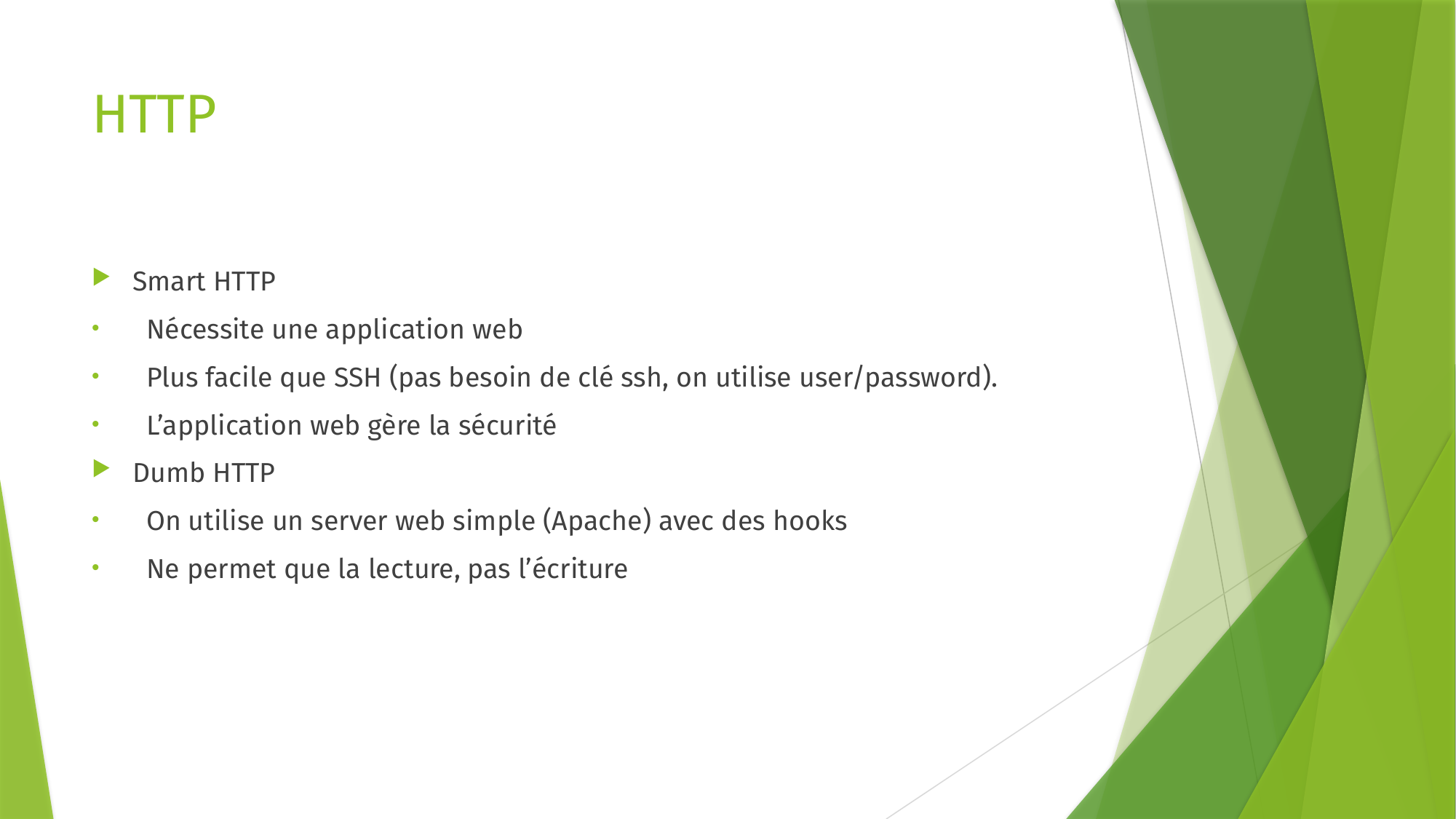

# HTTP
Smart HTTP
Nécessite une application web
Plus facile que SSH (pas besoin de clé ssh, on utilise user/password).
L’application web gère la sécurité
Dumb HTTP
On utilise un server web simple (Apache) avec des hooks
Ne permet que la lecture, pas l’écriture